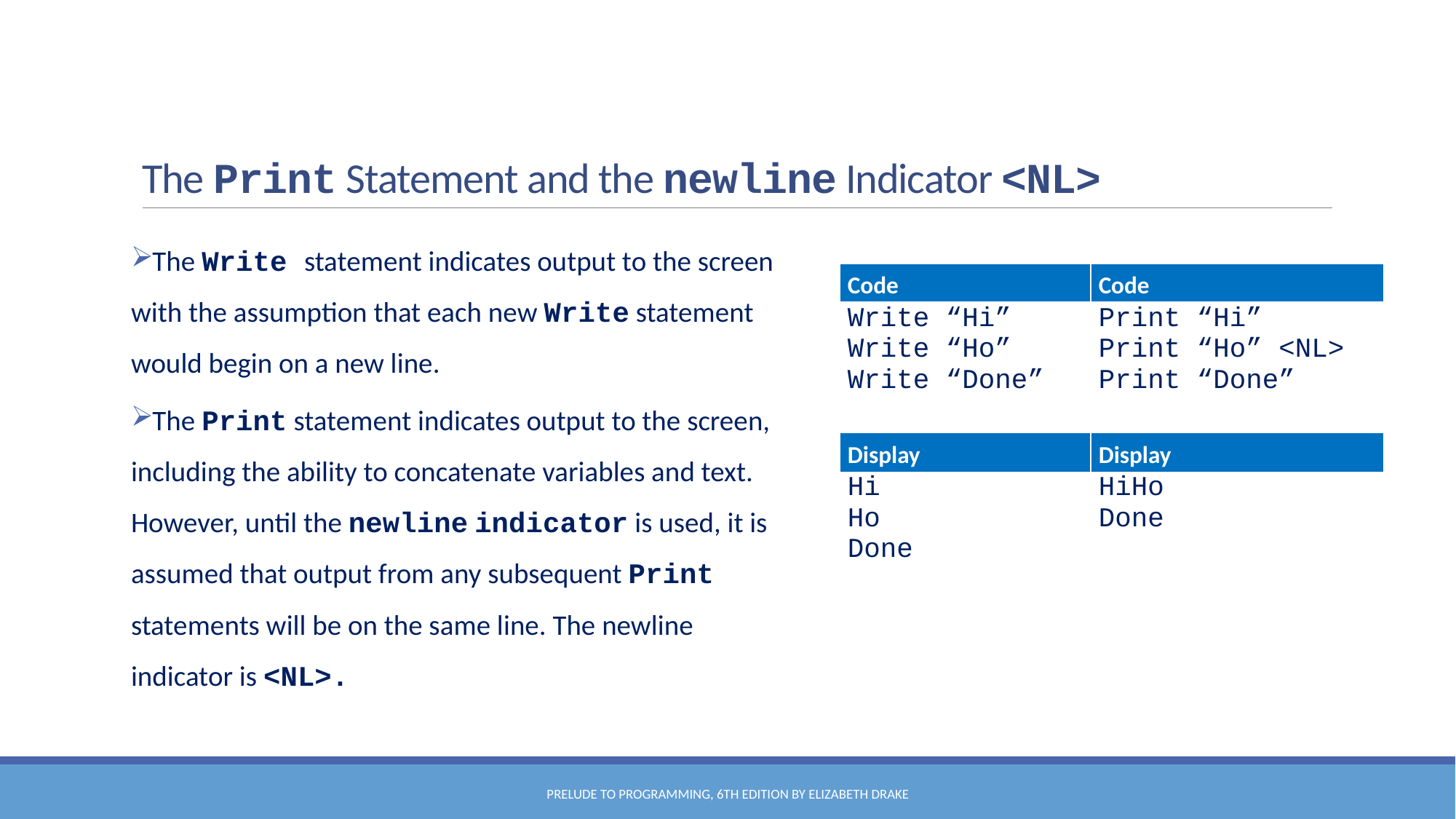

# The Print Statement and the newline Indicator <NL>
 The Write statement indicates output to the screen with the assumption that each new Write statement would begin on a new line.
 The Print statement indicates output to the screen, including the ability to concatenate variables and text. However, until the newline indicator is used, it is  assumed that output from any subsequent Print statements will be on the same line. The newline indicator is <NL>.
| Code | Code |
| --- | --- |
| Write “Hi” Write “Ho” Write “Done” | Print “Hi” Print “Ho” <NL> Print “Done” |
| Display | Display |
| Hi Ho Done | HiHo Done |
Prelude to Programming, 6th edition by Elizabeth Drake